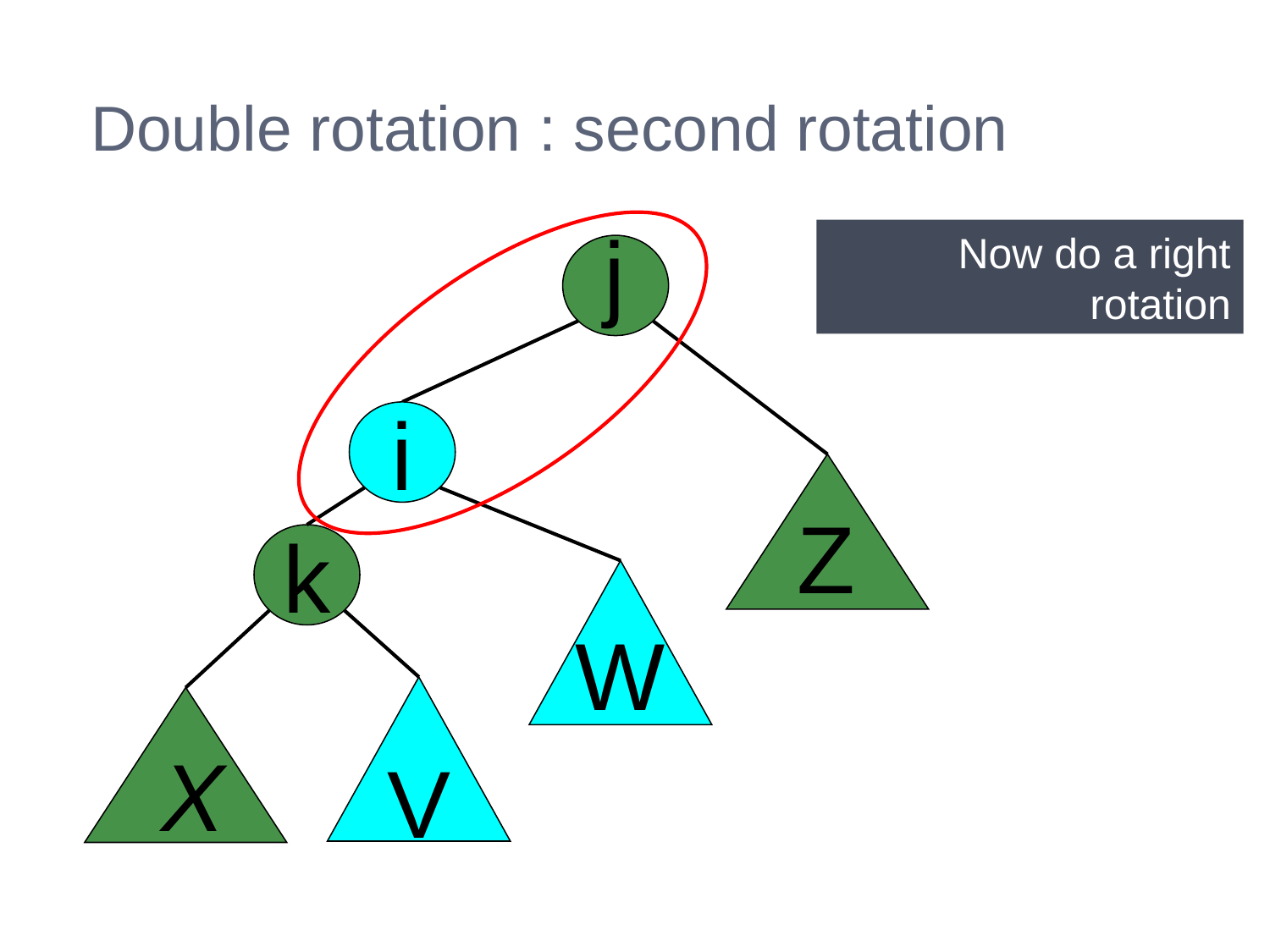

Double rotation : second rotation
j
Now do a right rotation

k

i
Z

W
V
X